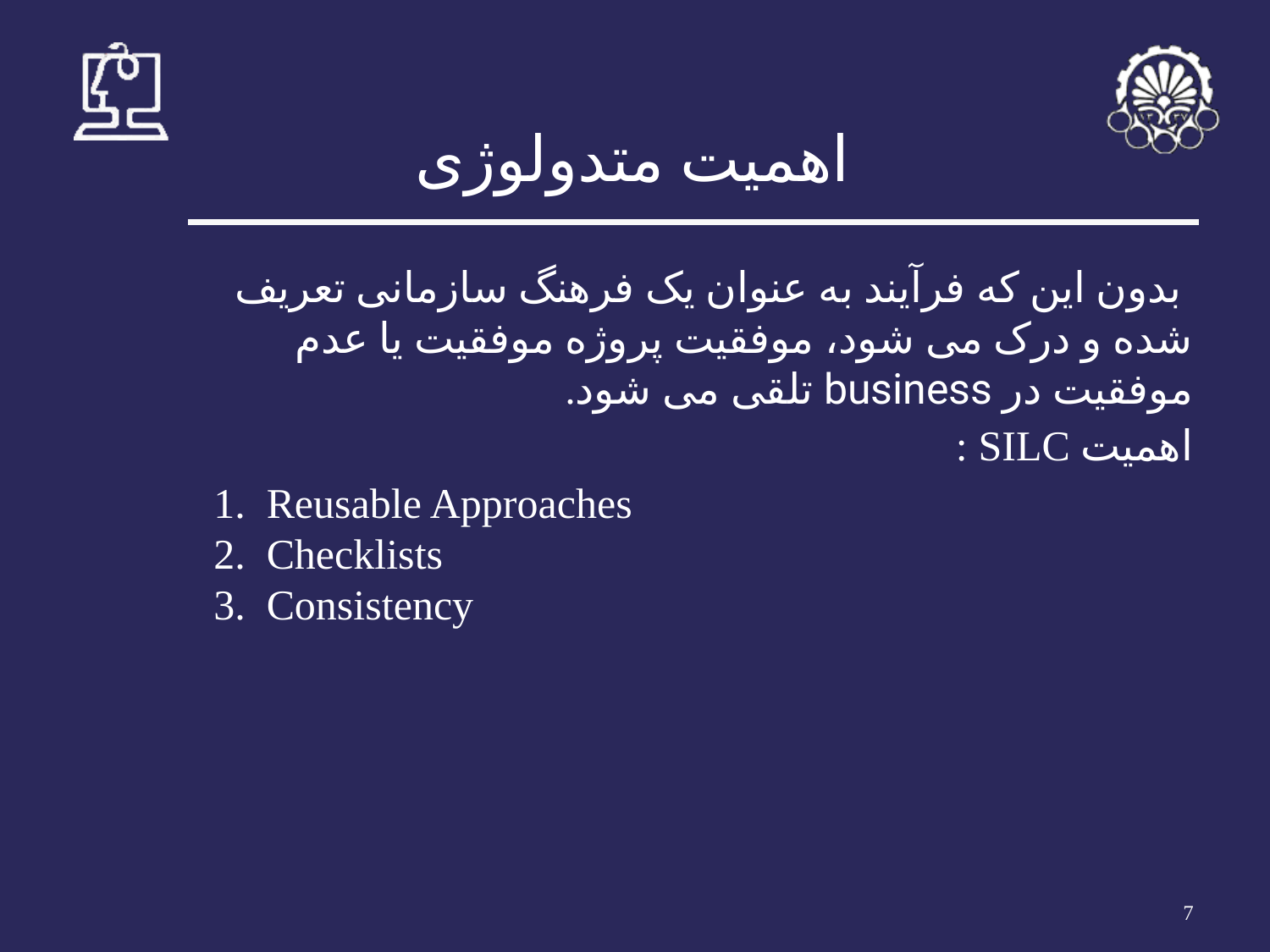

# اهمیت متدولوژی
 بدون این که فرآیند به عنوان یک فرهنگ سازمانی تعریف شده و درک می شود، موفقیت پروژه موفقیت یا عدم موفقیت در business تلقی می شود.
اهمیت SILC :
Reusable Approaches
Checklists
Consistency

7